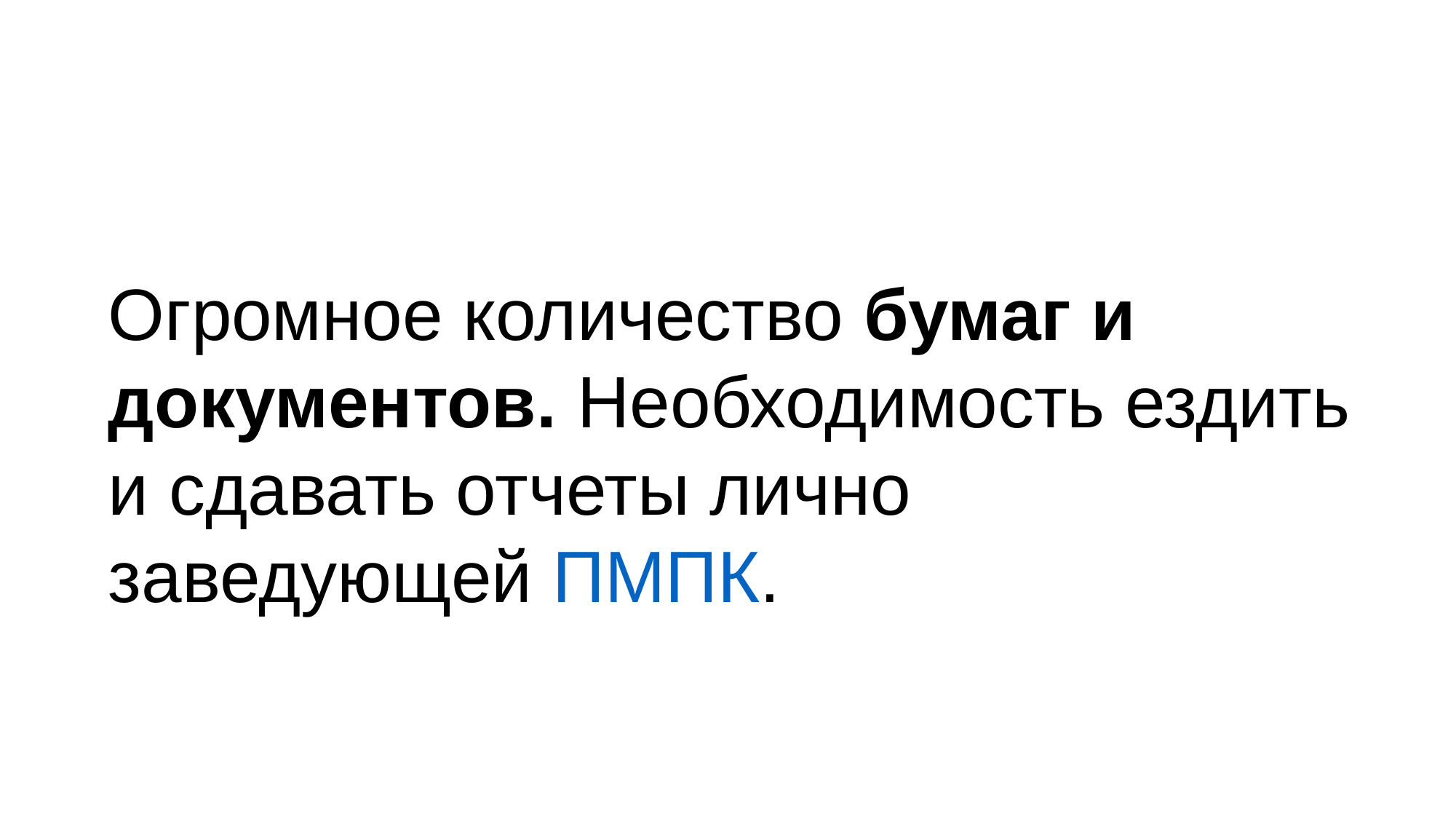

Огромное количество бумаг и документов. Необходимость ездить и сдавать отчеты лично заведующей ПМПК.